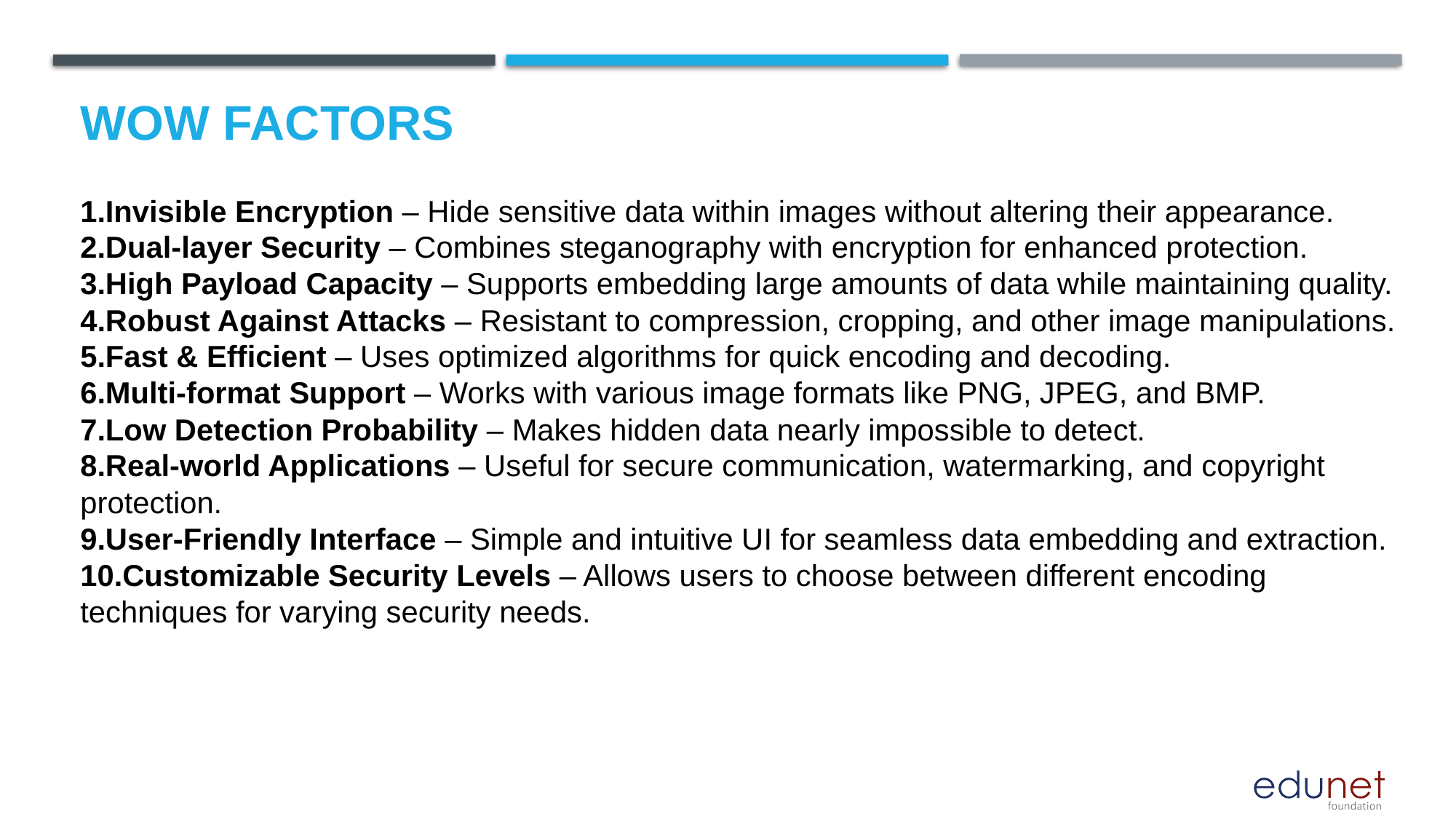

# Wow factors
Invisible Encryption – Hide sensitive data within images without altering their appearance.
Dual-layer Security – Combines steganography with encryption for enhanced protection.
High Payload Capacity – Supports embedding large amounts of data while maintaining quality.
Robust Against Attacks – Resistant to compression, cropping, and other image manipulations.
Fast & Efficient – Uses optimized algorithms for quick encoding and decoding.
Multi-format Support – Works with various image formats like PNG, JPEG, and BMP.
Low Detection Probability – Makes hidden data nearly impossible to detect.
Real-world Applications – Useful for secure communication, watermarking, and copyright protection.
User-Friendly Interface – Simple and intuitive UI for seamless data embedding and extraction.
Customizable Security Levels – Allows users to choose between different encoding techniques for varying security needs.